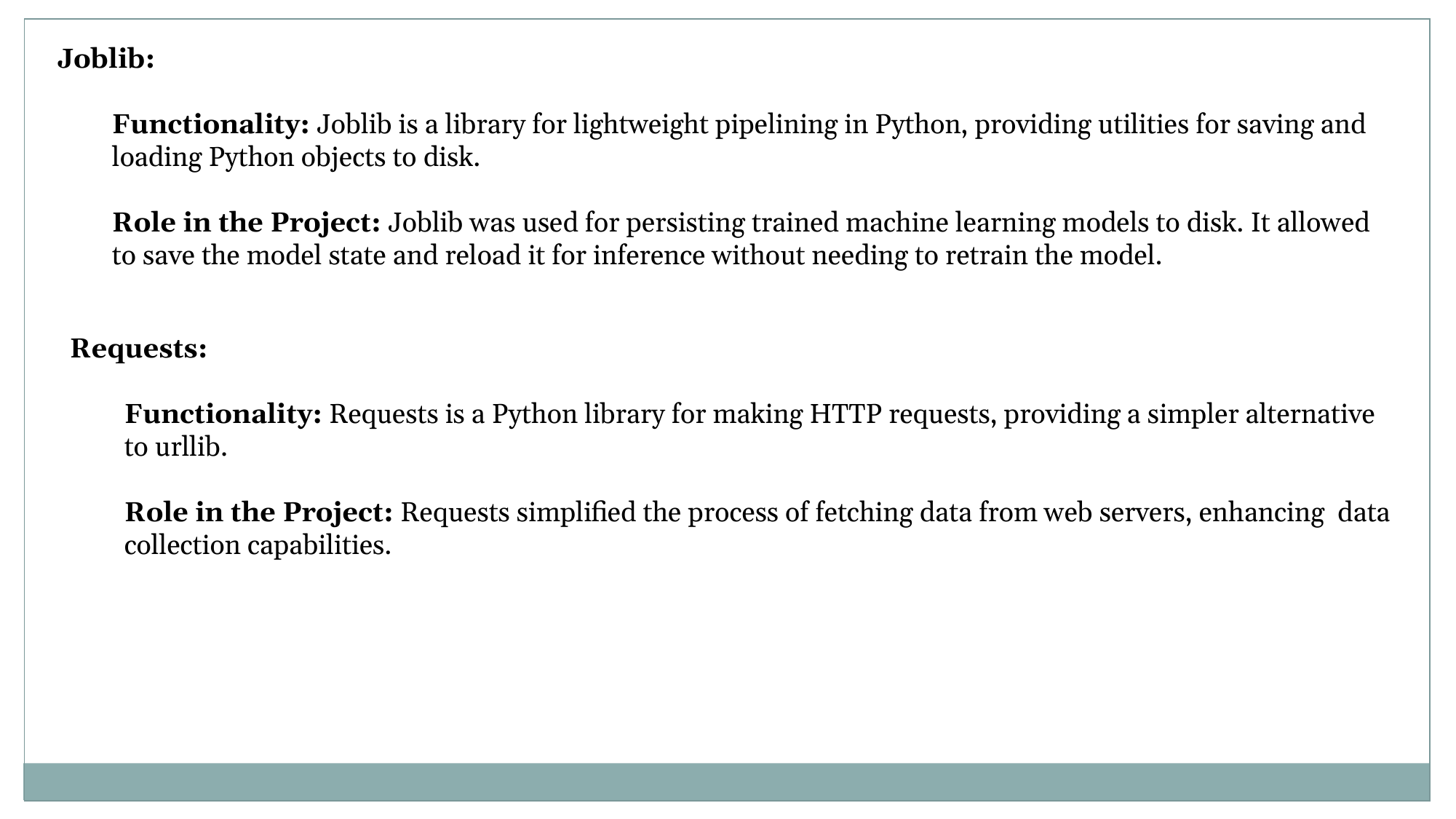

Joblib:

Functionality: Joblib is a library for lightweight pipelining in Python, providing utilities for saving and loading Python objects to disk.

Role in the Project: Joblib was used for persisting trained machine learning models to disk. It allowed  to save the model state and reload it for inference without needing to retrain the model.
Requests:

Functionality: Requests is a Python library for making HTTP requests, providing a simpler alternative to urllib.

Role in the Project: Requests simplified the process of fetching data from web servers, enhancing  data collection capabilities.